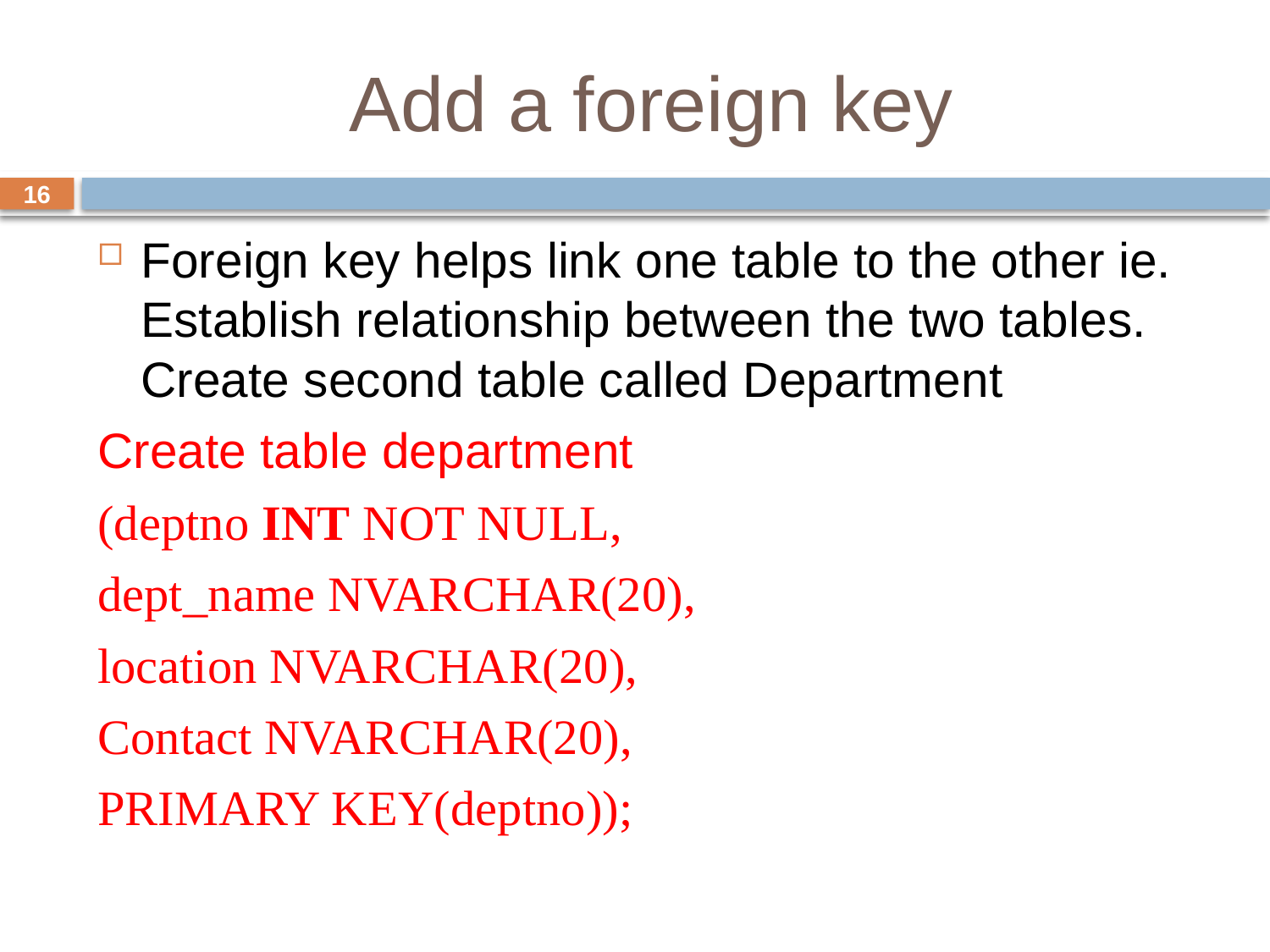

# Add a foreign key
16
Foreign key helps link one table to the other ie. Establish relationship between the two tables. Create second table called Department
Create table department
(deptno INT NOT NULL,
dept_name NVARCHAR(20),
location NVARCHAR(20),
Contact NVARCHAR(20),
PRIMARY KEY(deptno));